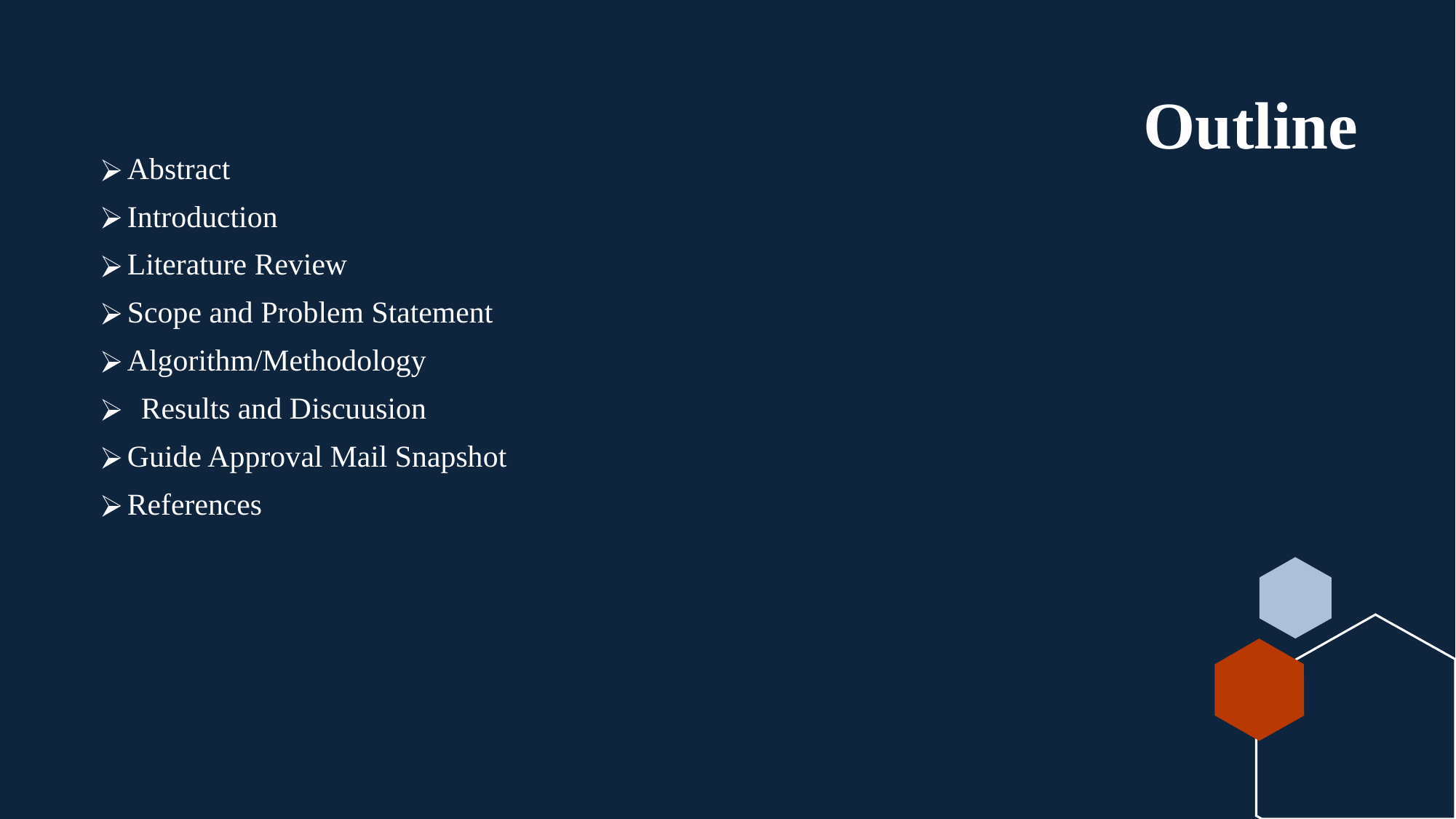

# Outline
Abstract
Introduction
Literature Review
Scope and Problem Statement
Algorithm/Methodology
Results and Discuusion
Guide Approval Mail Snapshot
References